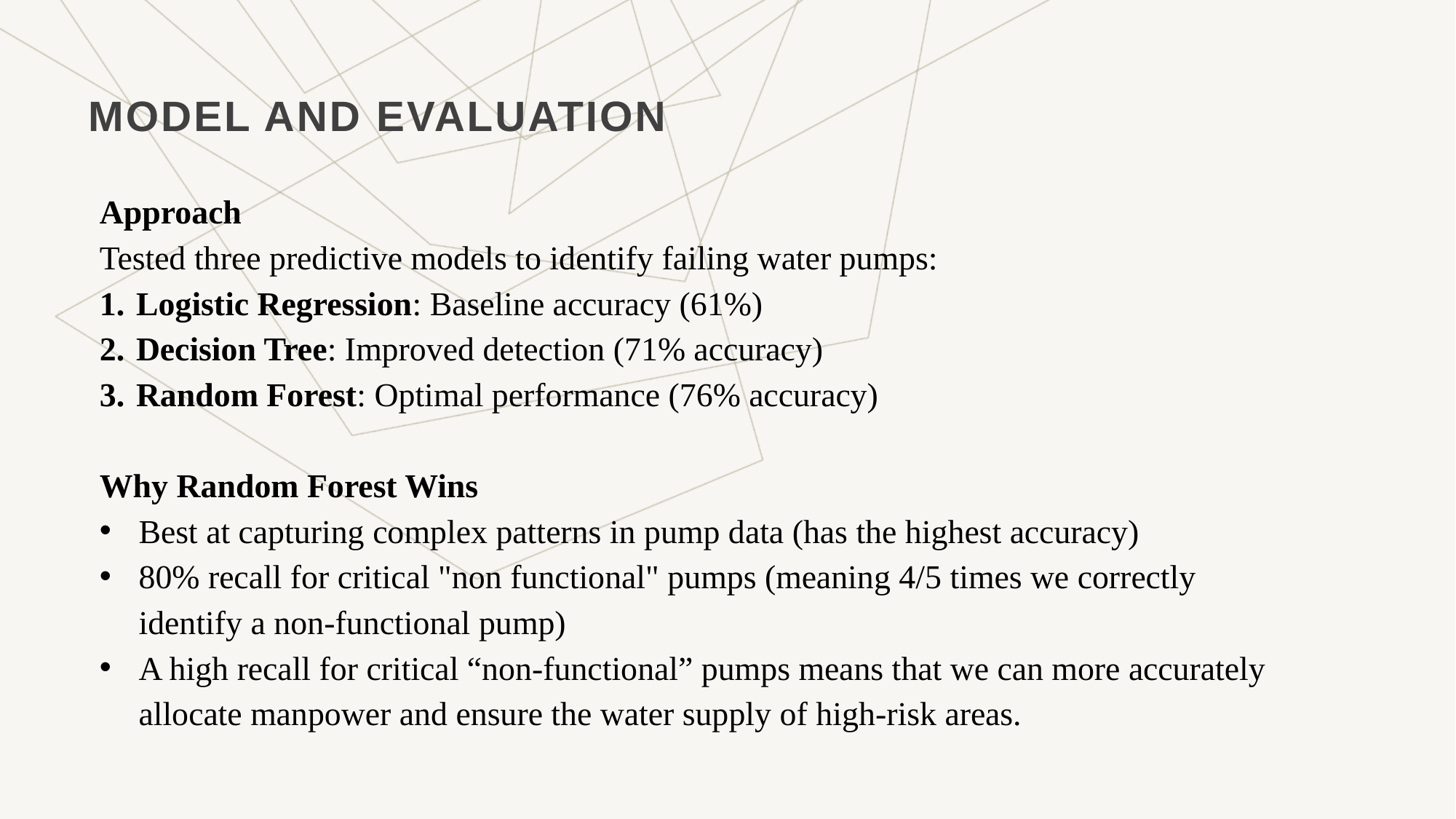

# Model and evaluation
Approach
Tested three predictive models to identify failing water pumps:
Logistic Regression: Baseline accuracy (61%)
Decision Tree: Improved detection (71% accuracy)
Random Forest: Optimal performance (76% accuracy)

Why Random Forest Wins
Best at capturing complex patterns in pump data (has the highest accuracy)
80% recall for critical "non functional" pumps (meaning 4/5 times we correctly identify a non-functional pump)
A high recall for critical “non-functional” pumps means that we can more accurately allocate manpower and ensure the water supply of high-risk areas.